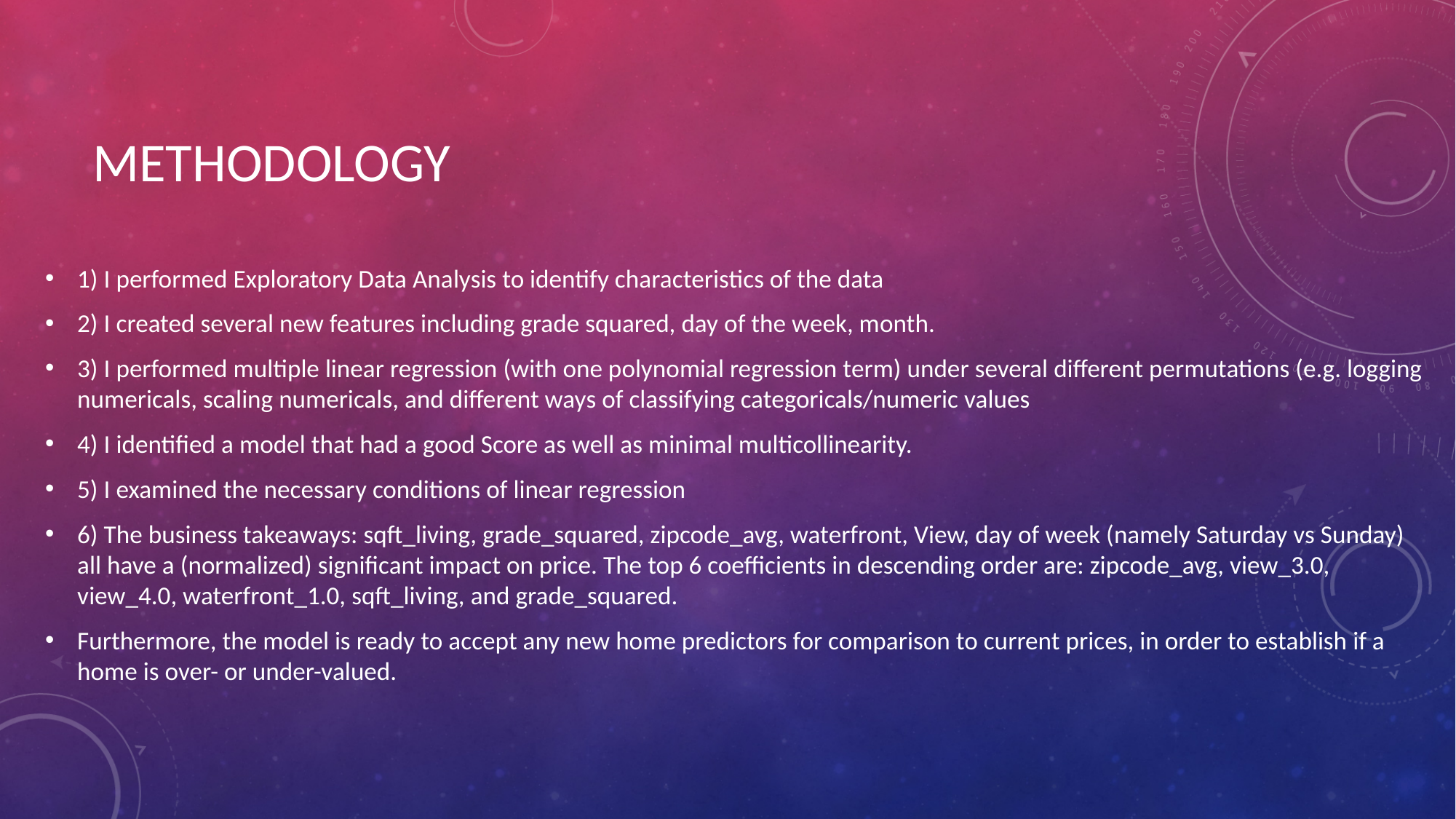

# Methodology
1) I performed Exploratory Data Analysis to identify characteristics of the data
2) I created several new features including grade squared, day of the week, month.
3) I performed multiple linear regression (with one polynomial regression term) under several different permutations (e.g. logging numericals, scaling numericals, and different ways of classifying categoricals/numeric values
4) I identified a model that had a good Score as well as minimal multicollinearity.
5) I examined the necessary conditions of linear regression
6) The business takeaways: sqft_living, grade_squared, zipcode_avg, waterfront, View, day of week (namely Saturday vs Sunday) all have a (normalized) significant impact on price. The top 6 coefficients in descending order are: zipcode_avg, view_3.0, view_4.0, waterfront_1.0, sqft_living, and grade_squared.
Furthermore, the model is ready to accept any new home predictors for comparison to current prices, in order to establish if a home is over- or under-valued.